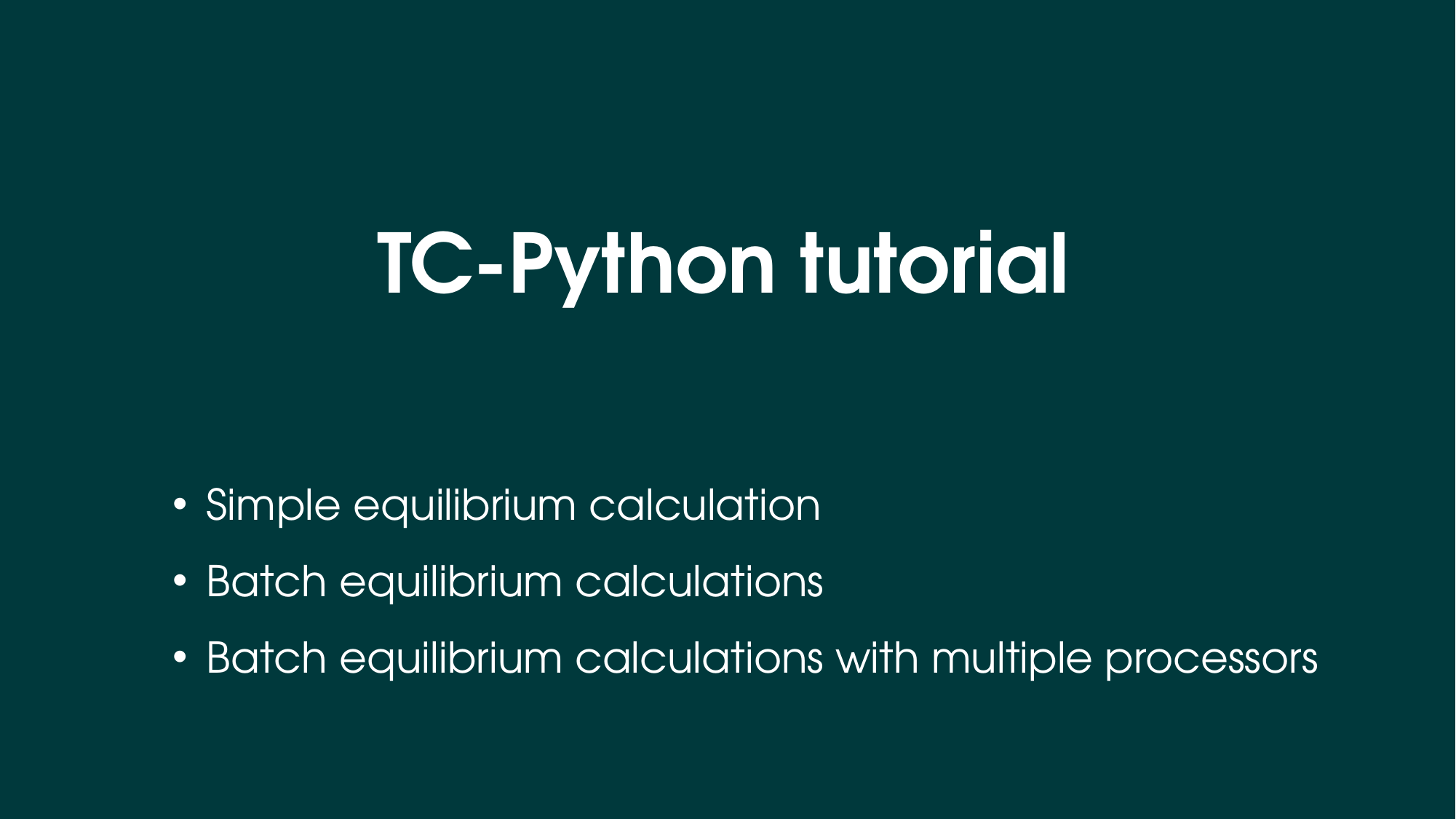

# TC-Python tutorial
Simple equilibrium calculation
Batch equilibrium calculations
Batch equilibrium calculations with multiple processors